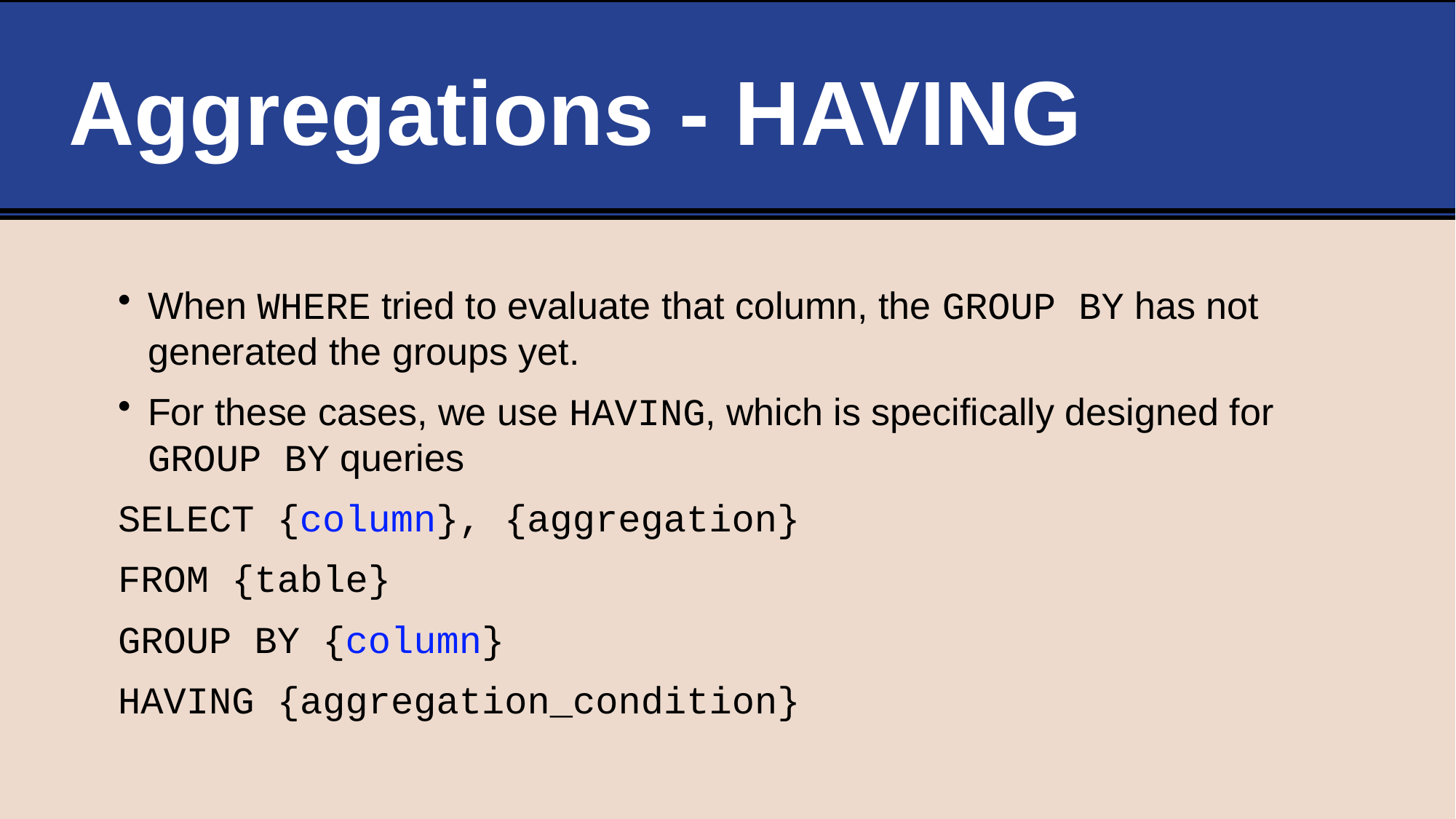

# Aggregations - HAVING

When WHERE tried to evaluate that column, the GROUP BY has not generated the groups yet.
For these cases, we use HAVING, which is specifically designed for GROUP BY queries
SELECT {column}, {aggregation}
FROM {table}
GROUP BY {column}
HAVING {aggregation_condition}